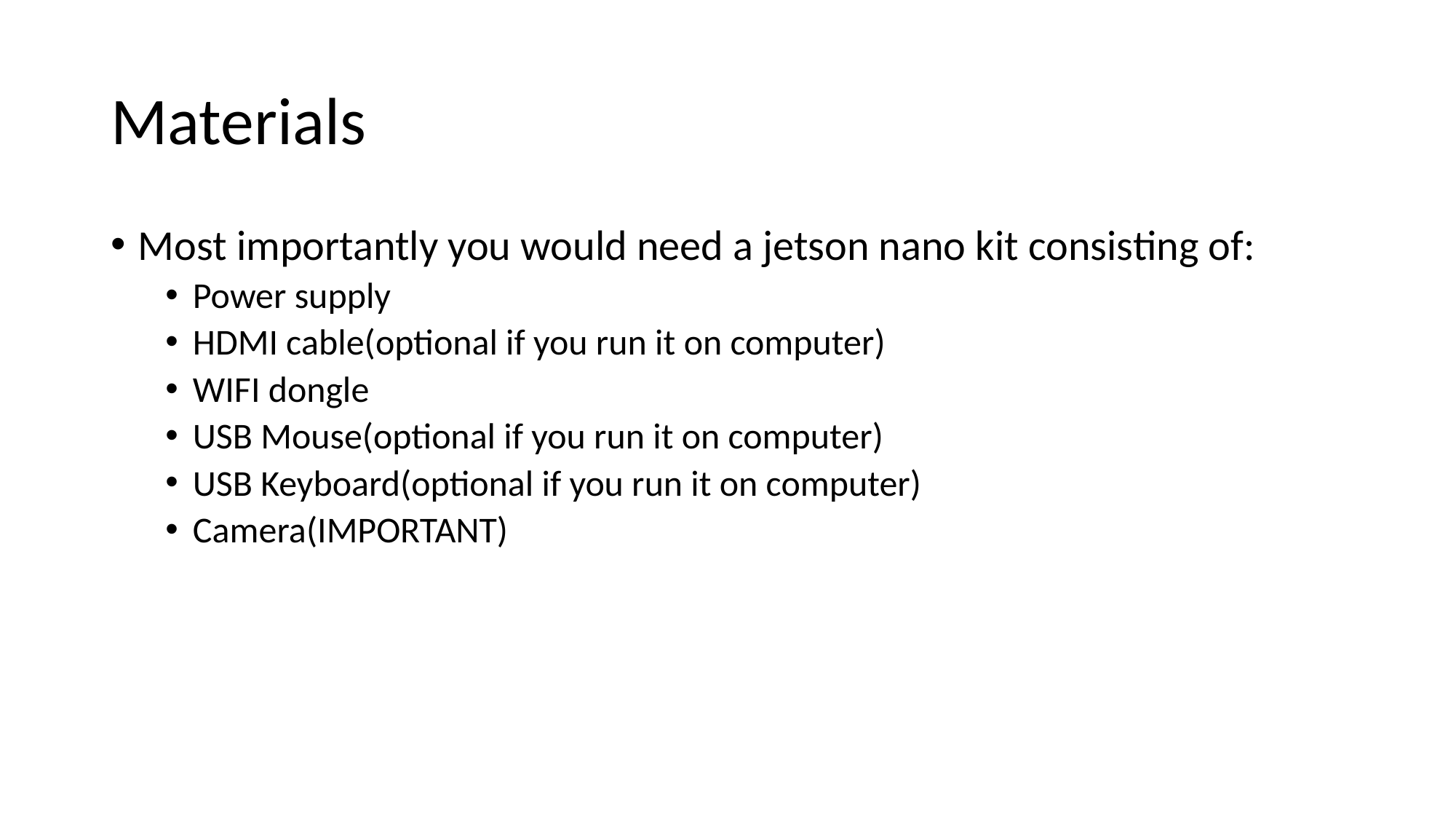

# Materials
Most importantly you would need a jetson nano kit consisting of:
Power supply
HDMI cable(optional if you run it on computer)
WIFI dongle
USB Mouse(optional if you run it on computer)
USB Keyboard(optional if you run it on computer)
Camera(IMPORTANT)